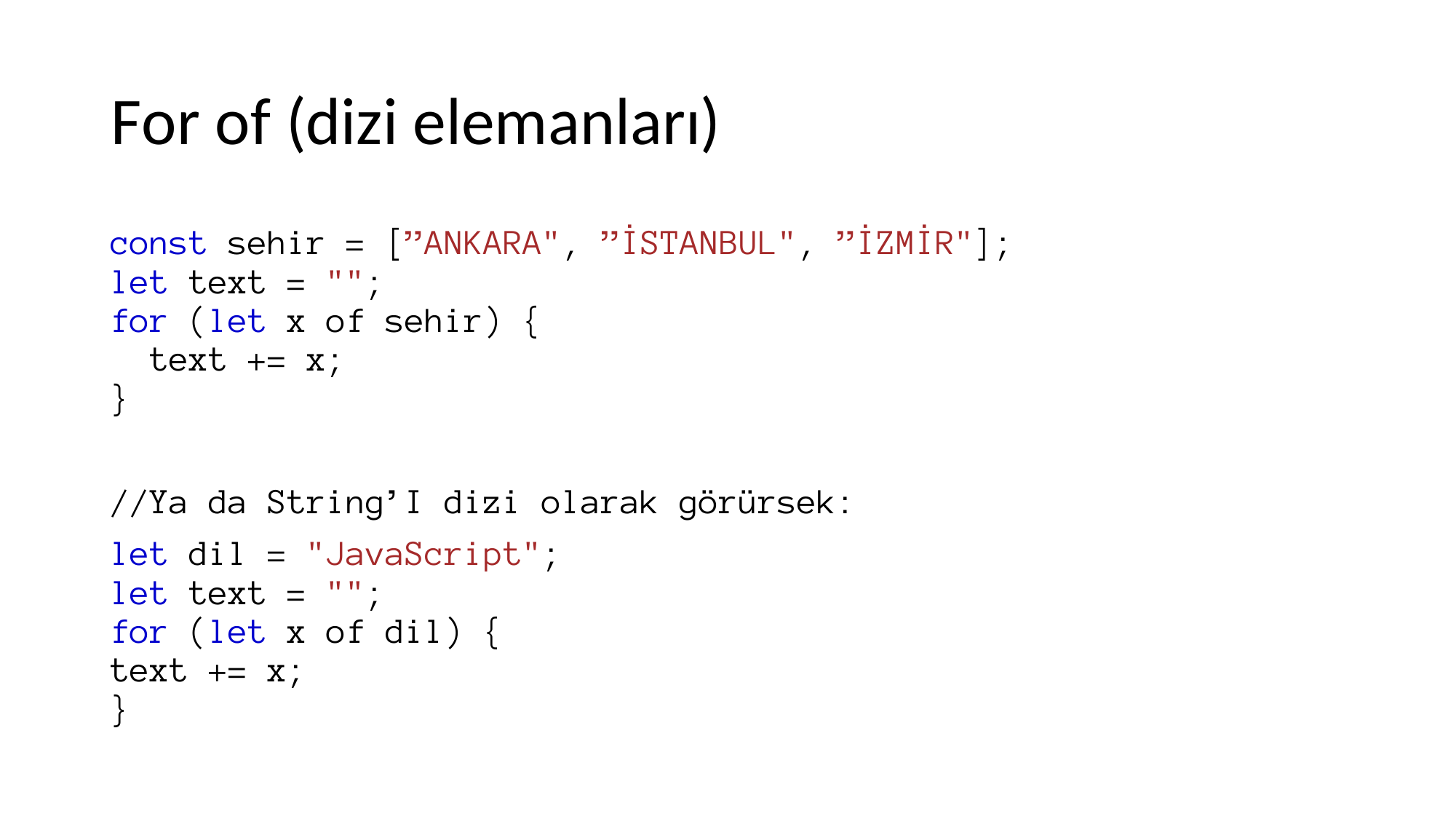

# For of (dizi elemanları)
const sehir = [”ANKARA", ”İSTANBUL", ”İZMİR"];
let text = "";
for (let x of sehir) {
  text += x;
}

//Ya da String’I dizi olarak görürsek:
let dil = "JavaScript";
let text = "";
for (let x of dil) {
text += x;
}